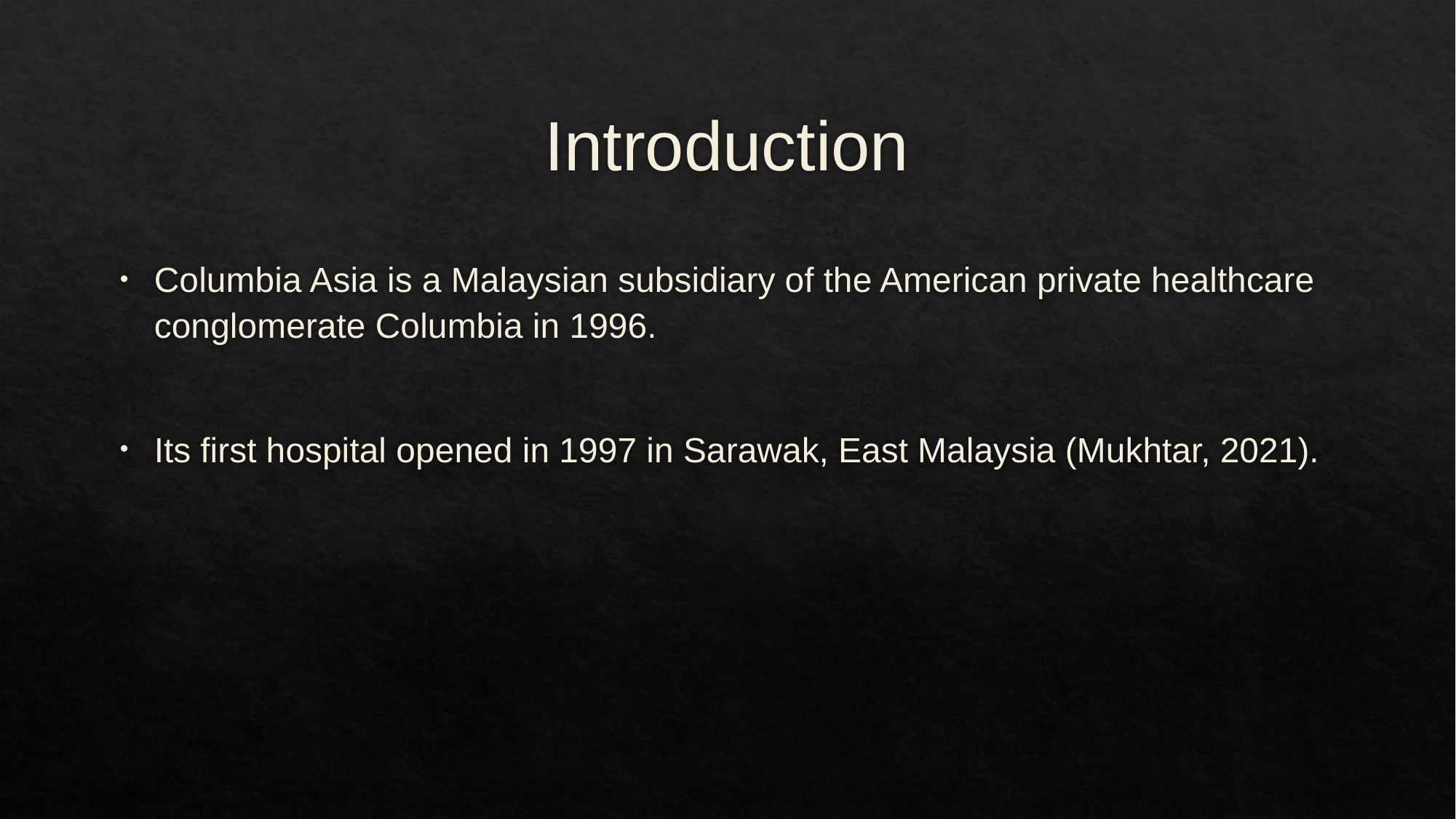

# Introduction
Columbia Asia is a Malaysian subsidiary of the American private healthcare conglomerate Columbia in 1996.

Its first hospital opened in 1997 in Sarawak, East Malaysia (Mukhtar, 2021).